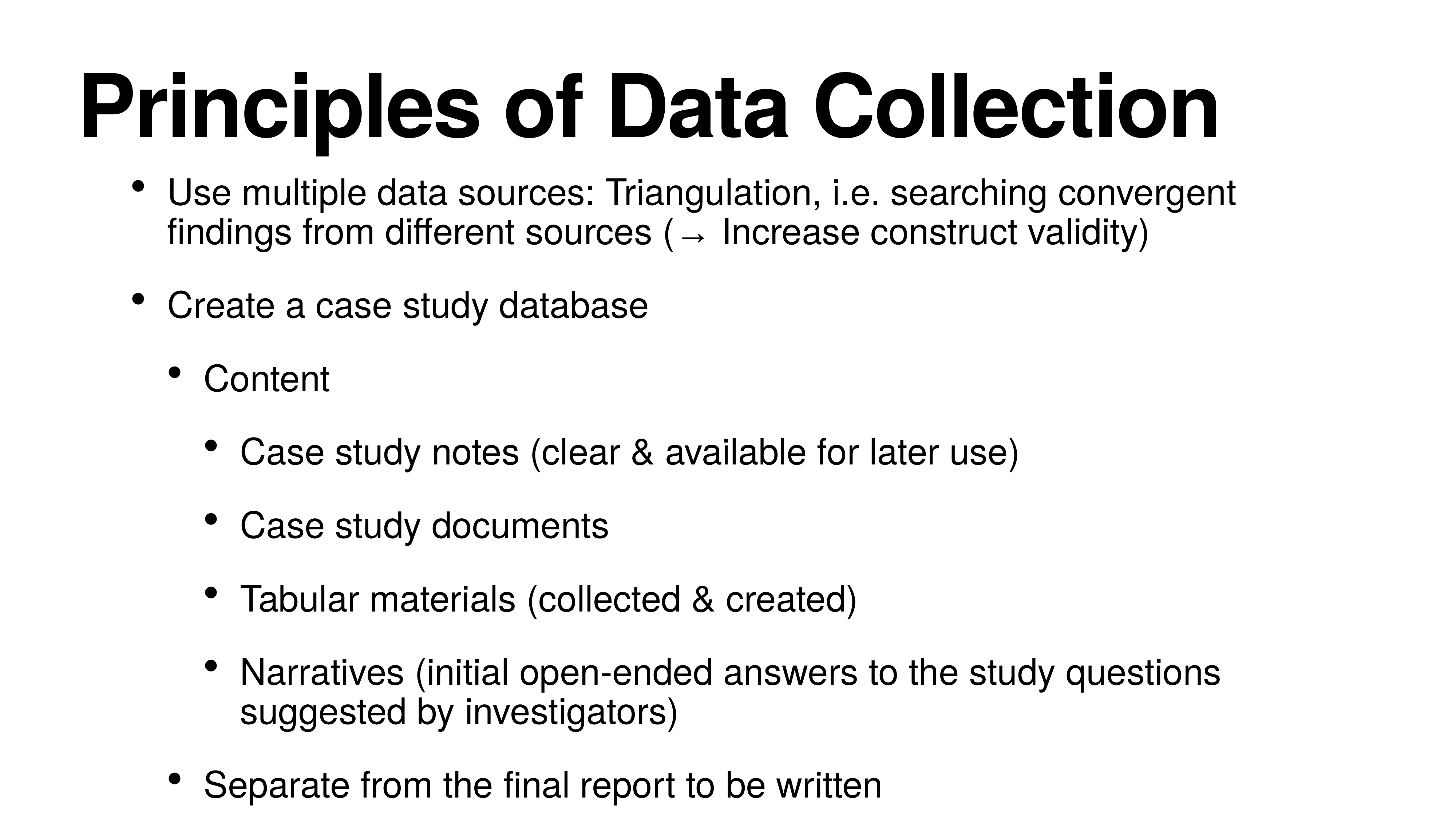

Principles of Data Collection
Use multiple data sources: Triangulation, i.e. searching convergent findings from different sources (→ Increase construct validity)
Create a case study database
Content
Case study notes (clear & available for later use)
Case study documents
Tabular materials (collected & created)
Narratives (initial open-ended answers to the study questions suggested by investigators)
Separate from the final report to be written